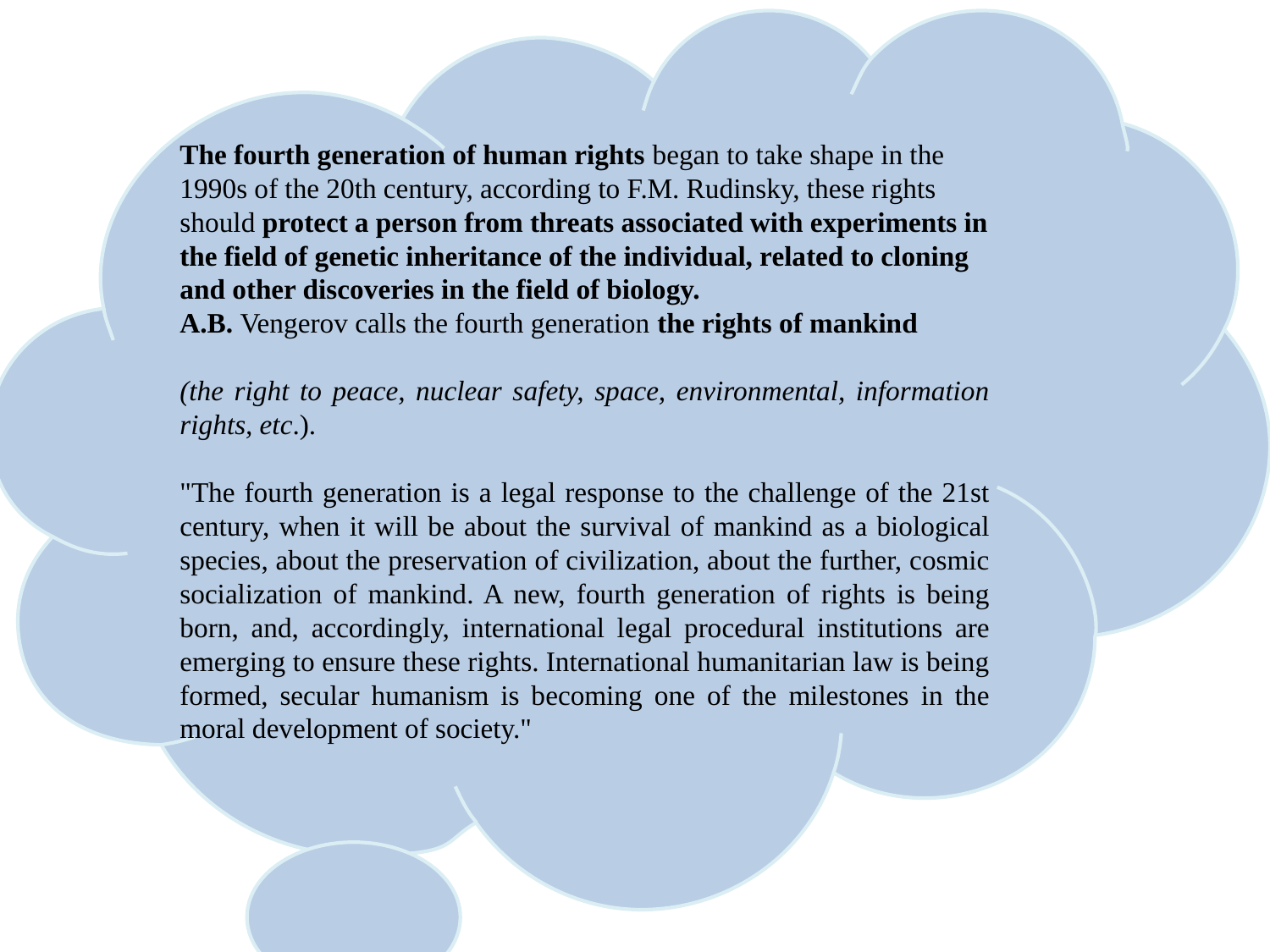

The fourth generation of human rights began to take shape in the 1990s of the 20th century, according to F.M. Rudinsky, these rights should protect a person from threats associated with experiments in the field of genetic inheritance of the individual, related to cloning and other discoveries in the field of biology.
A.B. Vengerov calls the fourth generation the rights of mankind

(the right to peace, nuclear safety, space, environmental, information rights, etc.).

"The fourth generation is a legal response to the challenge of the 21st century, when it will be about the survival of mankind as a biological species, about the preservation of civilization, about the further, cosmic socialization of mankind. A new, fourth generation of rights is being born, and, accordingly, international legal procedural institutions are emerging to ensure these rights. International humanitarian law is being formed, secular humanism is becoming one of the milestones in the moral development of society."